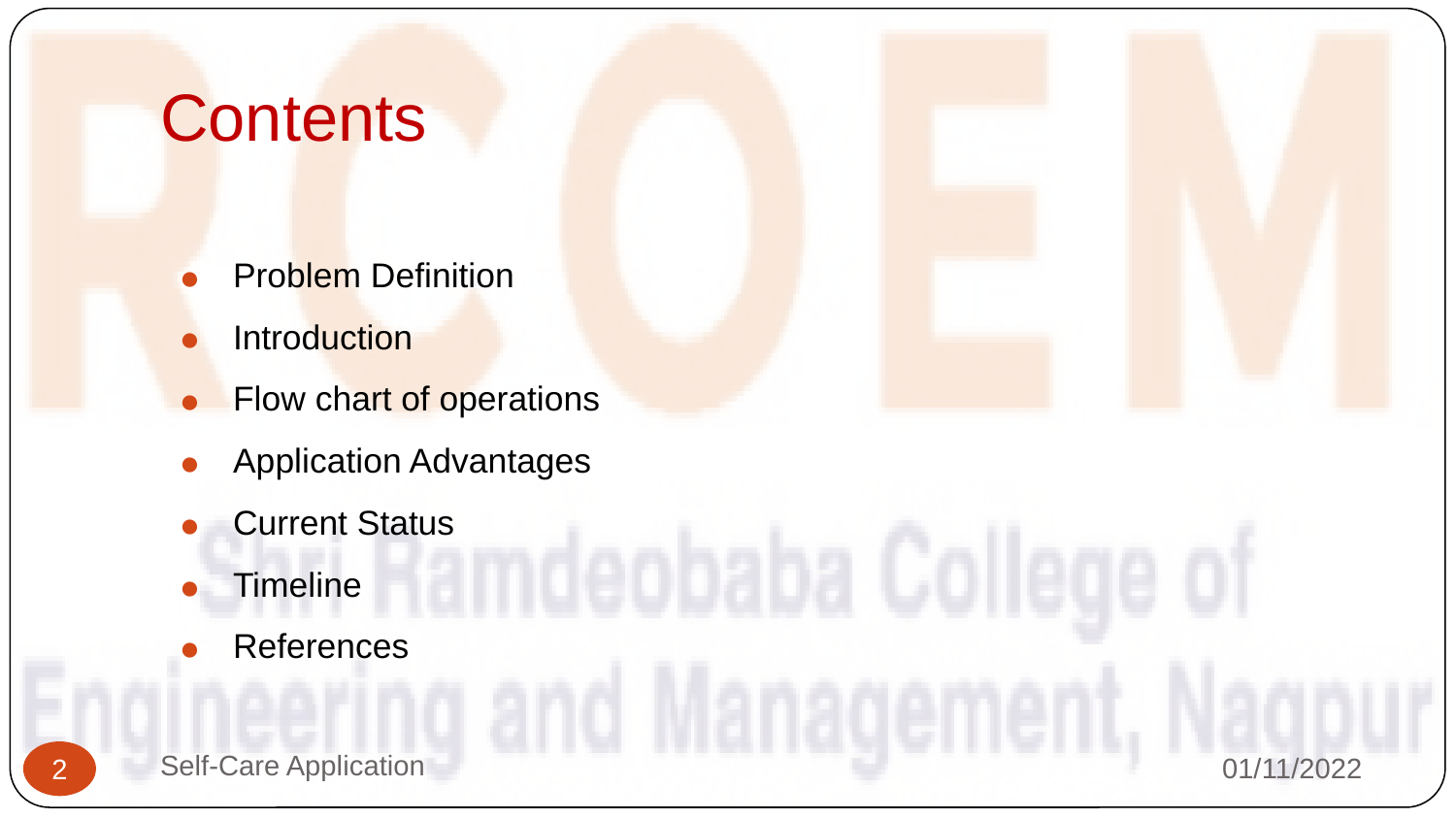

# Contents
Problem Definition
Introduction
Flow chart of operations
Application Advantages
Current Status
Timeline
References
Self-Care Application
01/11/2022
2